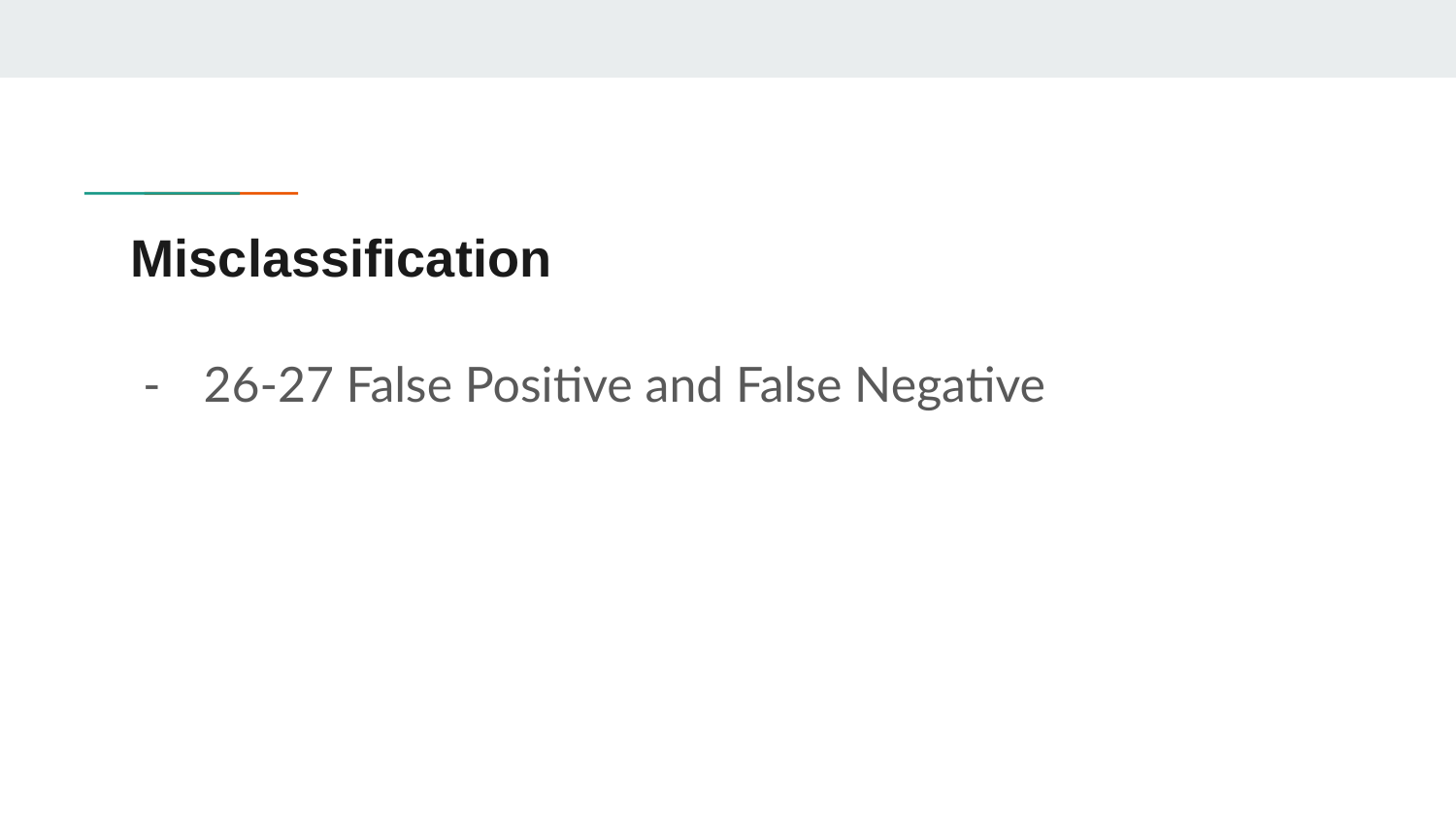

# Misclassification
26-27 False Positive and False Negative